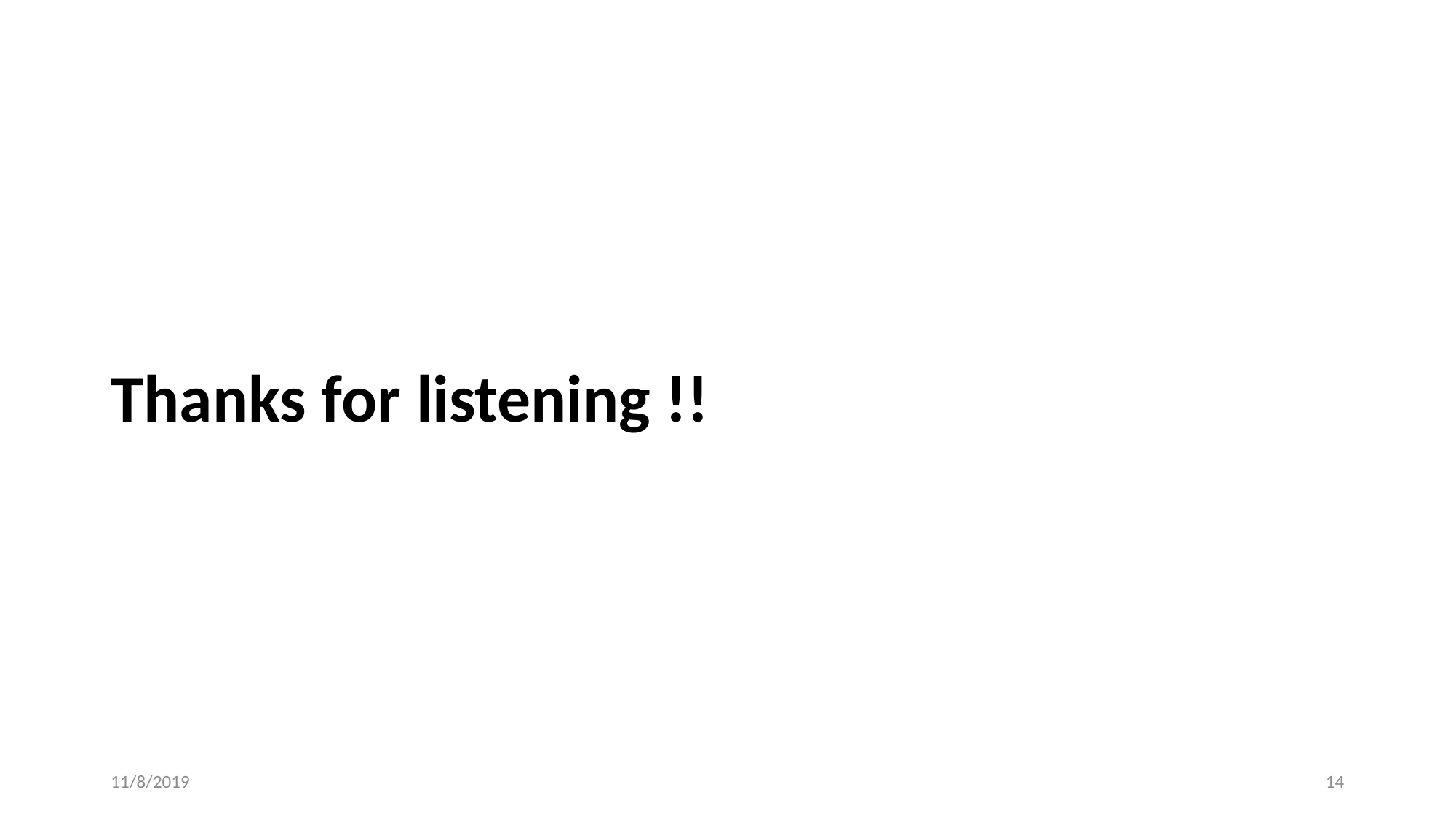

# Thanks for listening !!
11/8/2019
14